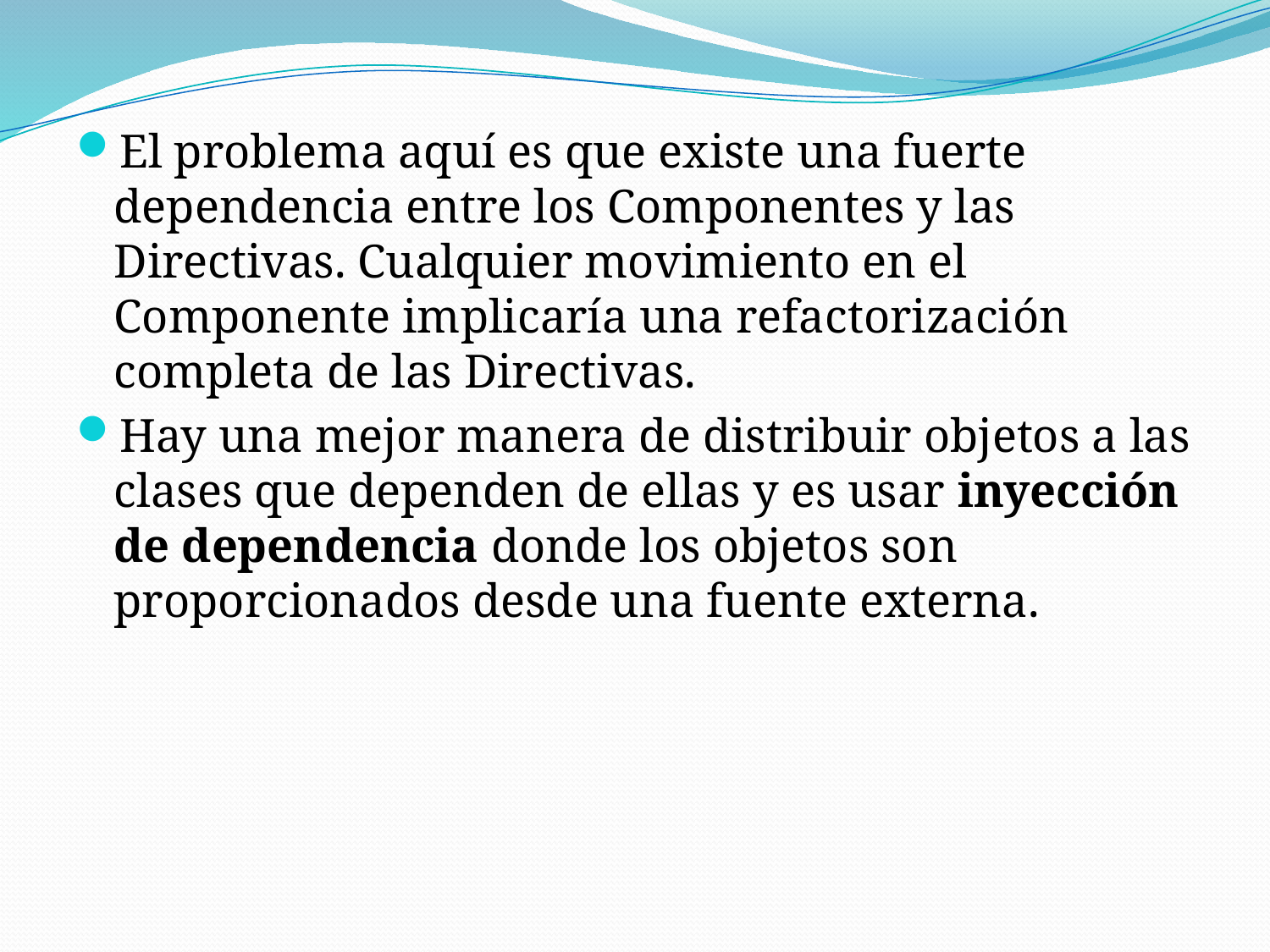

El problema aquí es que existe una fuerte dependencia entre los Componentes y las Directivas. Cualquier movimiento en el Componente implicaría una refactorización completa de las Directivas.
Hay una mejor manera de distribuir objetos a las clases que dependen de ellas y es usar inyección de dependencia donde los objetos son proporcionados desde una fuente externa.